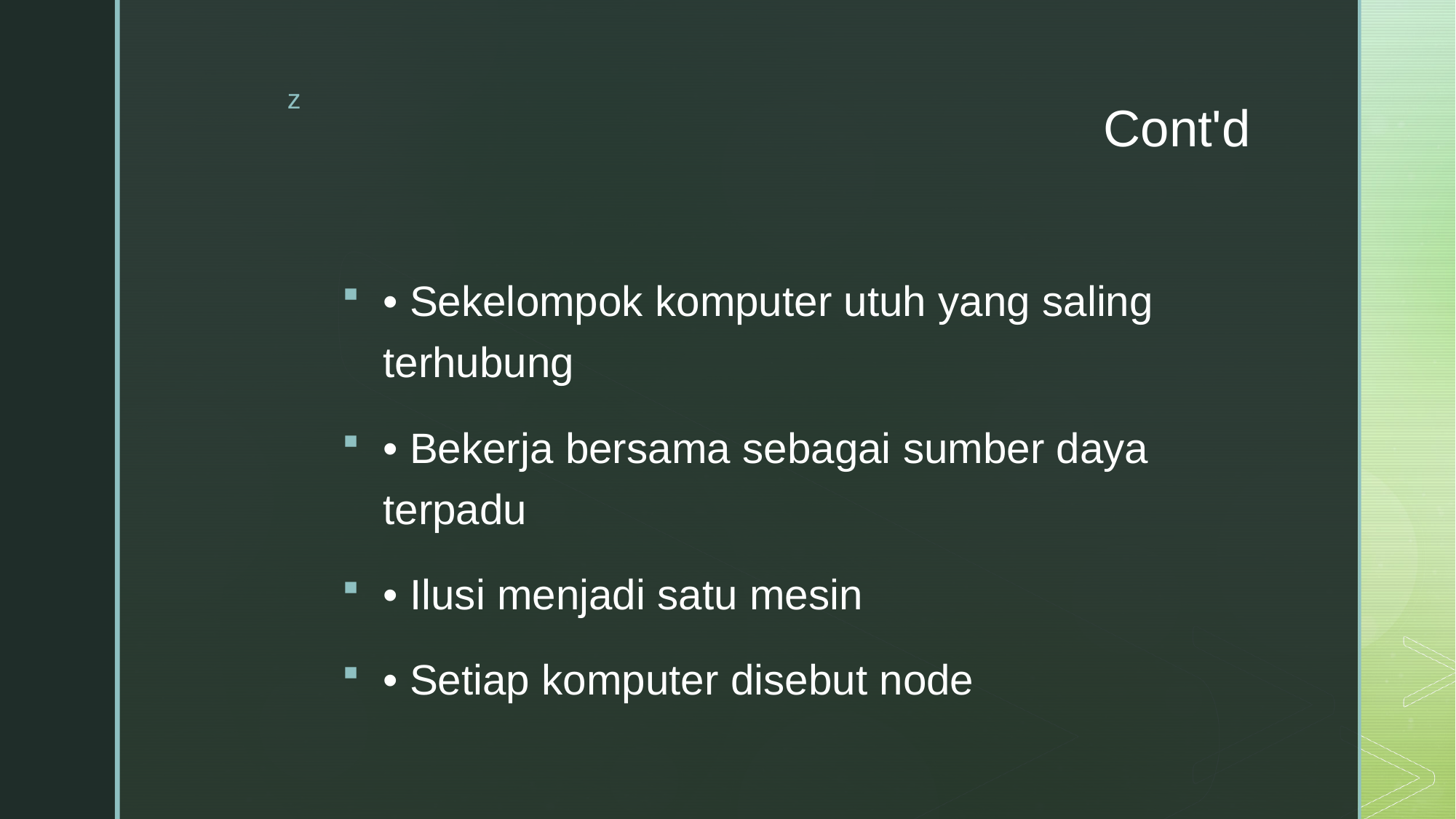

# Cont'd
• Sekelompok komputer utuh yang saling terhubung
• Bekerja bersama sebagai sumber daya terpadu
• Ilusi menjadi satu mesin
• Setiap komputer disebut node